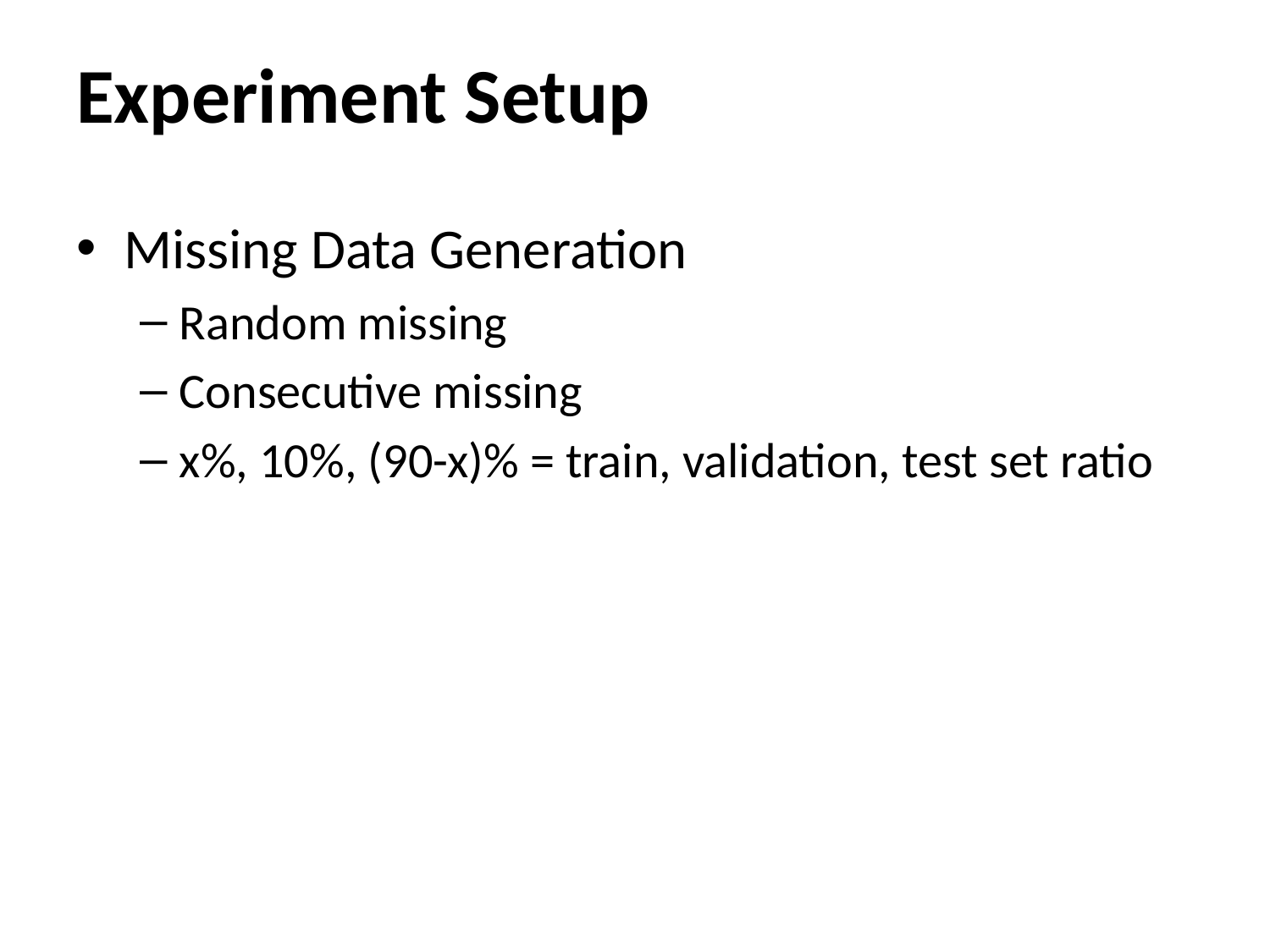

# Experiment Setup
Missing Data Generation
Random missing
Consecutive missing
x%, 10%, (90-x)% = train, validation, test set ratio